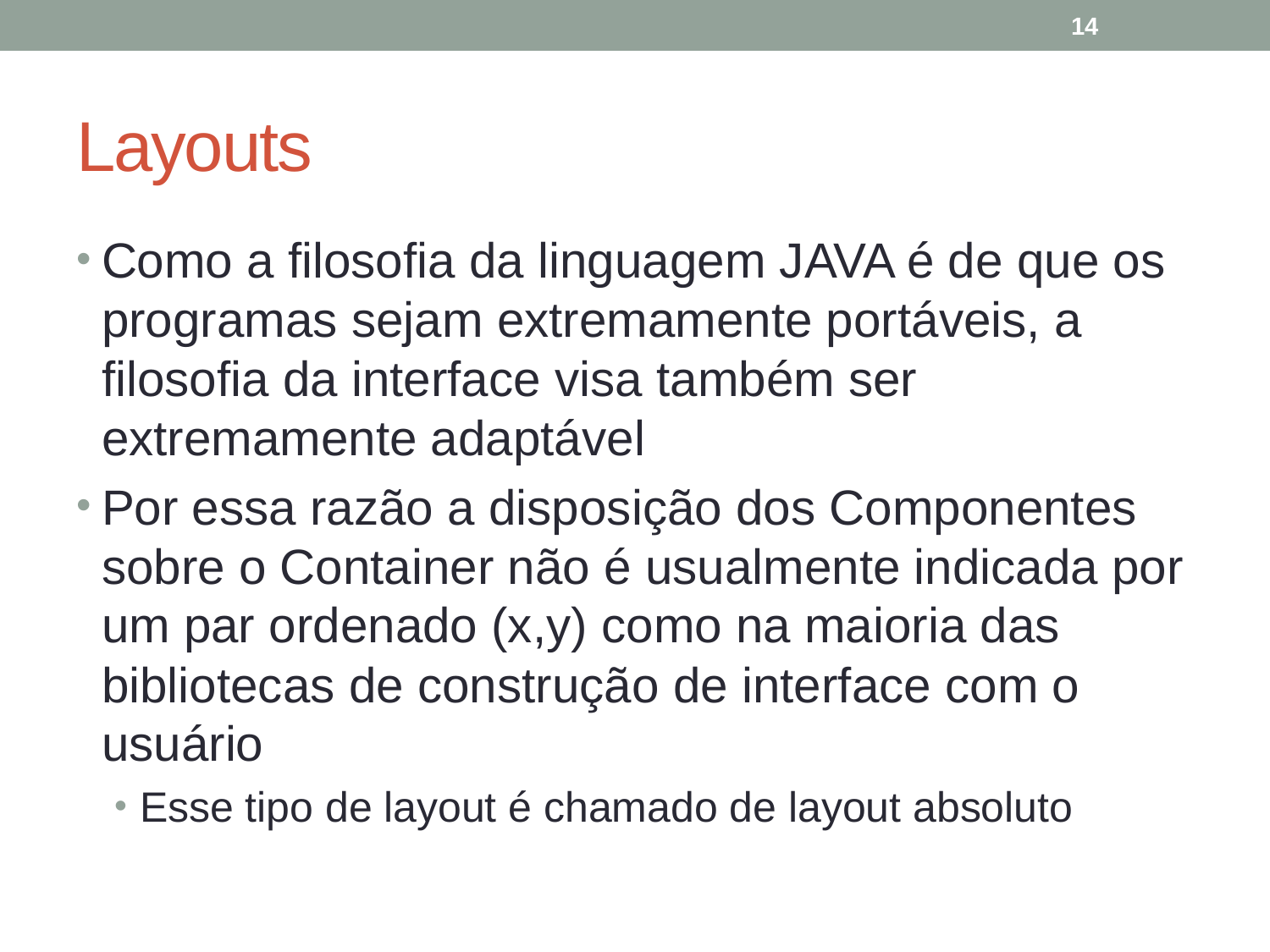

14
# Layouts
Como a filosofia da linguagem JAVA é de que os programas sejam extremamente portáveis, a filosofia da interface visa também ser extremamente adaptável
Por essa razão a disposição dos Componentes sobre o Container não é usualmente indicada por um par ordenado (x,y) como na maioria das bibliotecas de construção de interface com o usuário
Esse tipo de layout é chamado de layout absoluto